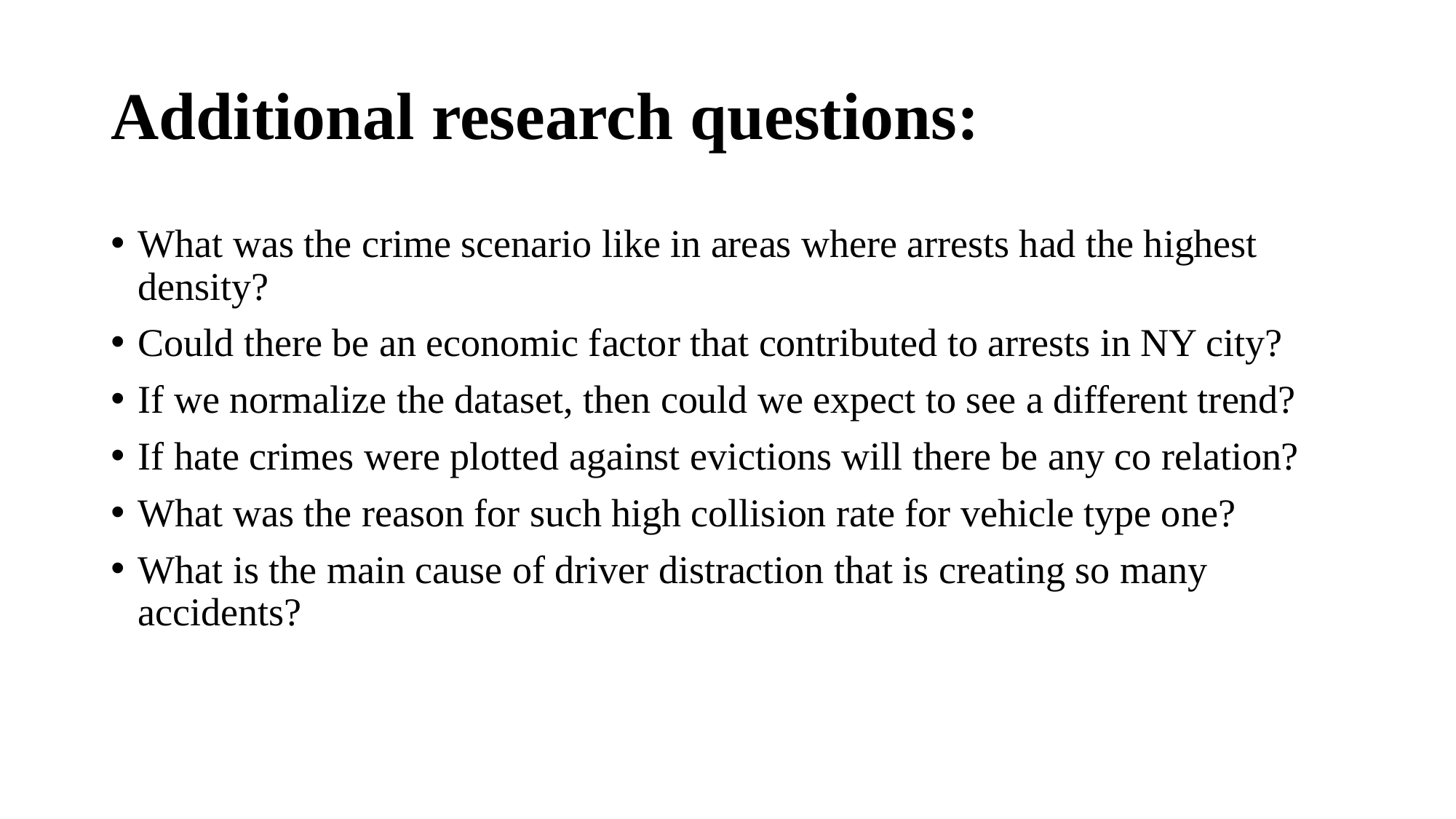

# Additional research questions:
What was the crime scenario like in areas where arrests had the highest density?
Could there be an economic factor that contributed to arrests in NY city?
If we normalize the dataset, then could we expect to see a different trend?
If hate crimes were plotted against evictions will there be any co relation?
What was the reason for such high collision rate for vehicle type one?
What is the main cause of driver distraction that is creating so many accidents?